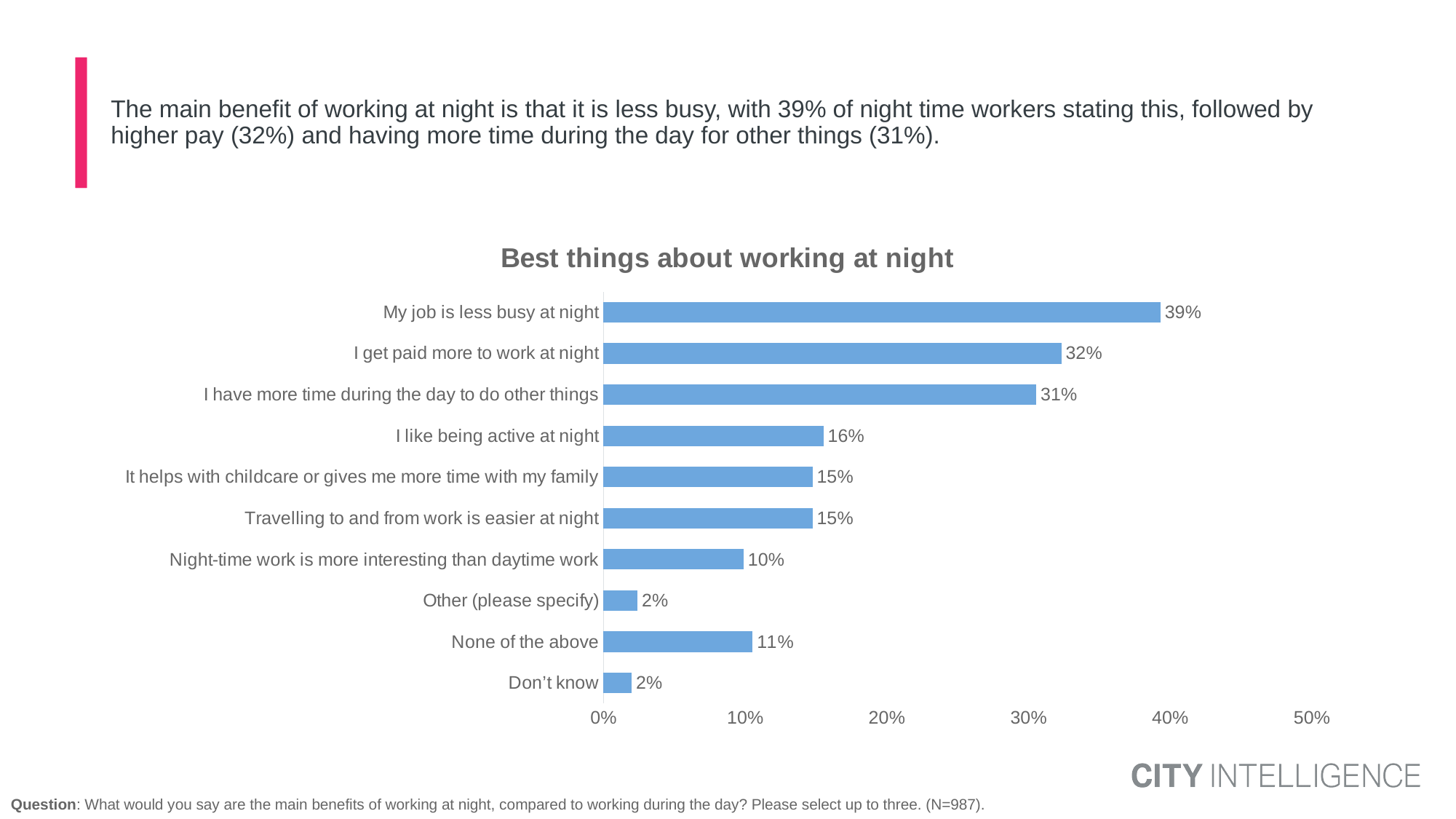

# The main benefit of working at night is that it is less busy, with 39% of night time workers stating this, followed by higher pay (32%) and having more time during the day for other things (31%).

### Chart: Best things about working at night

| Category |  |
|---|---|
| My job is less busy at night | 0.393169568342605 |
| I get paid more to work at night | 0.3232703859902526 |
| I have more time during the day to do other things | 0.3055859908330774 |
| I like being active at night | 0.1552871107357329 |
| It helps with childcare or gives me more time with my family | 0.1475592116831242 |
| Travelling to and from work is easier at night | 0.1475366463424937 |
| Night-time work is more interesting than daytime work | 0.09893215379042208 |
| Other (please specify) | 0.02403112093835962 |
| None of the above | 0.1053170710208107 |
| Don’t know | 0.01998334067570523 |
Question: What would you say are the main benefits of working at night, compared to working during the day? Please select up to three. (N=987).